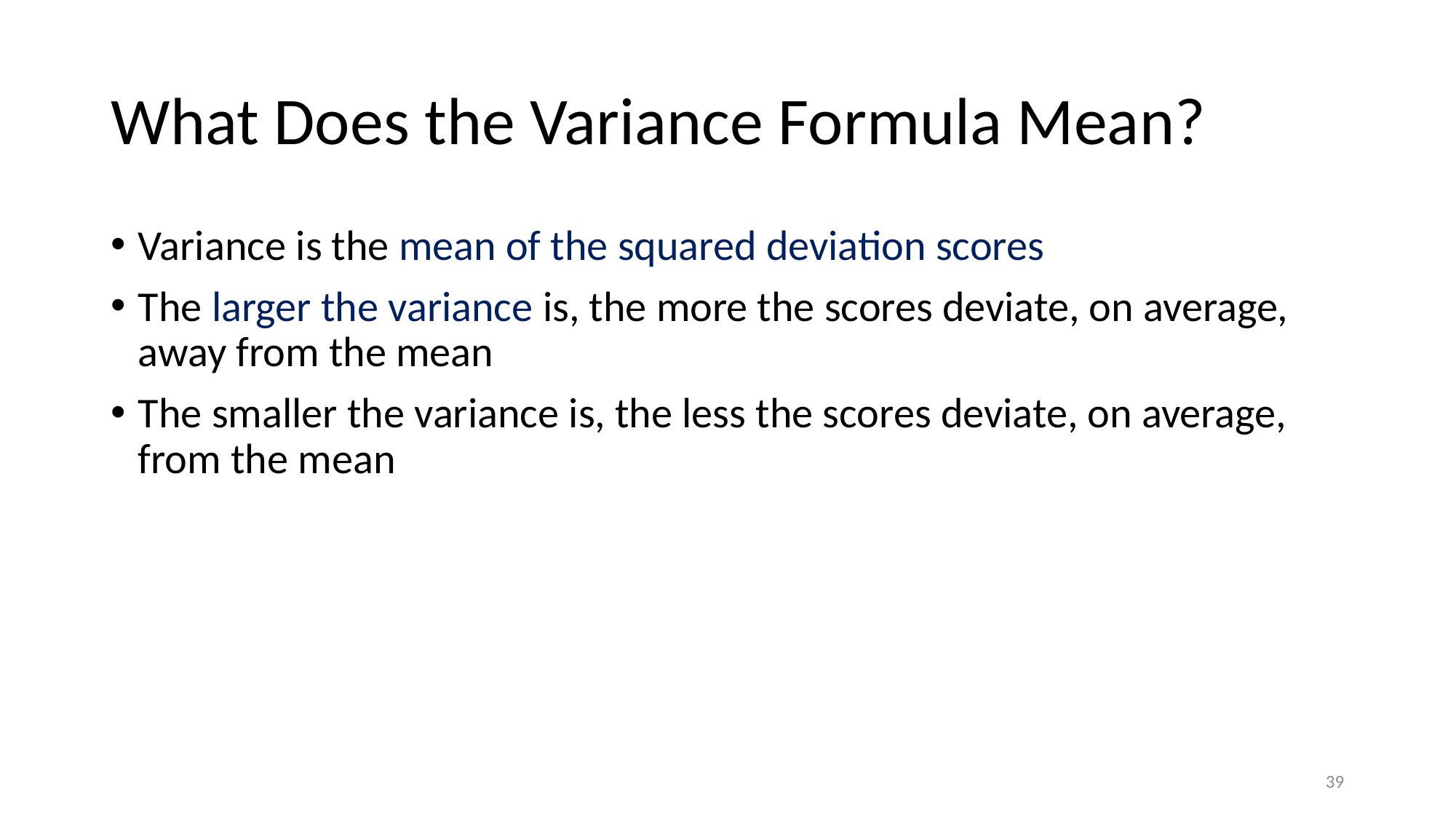

# What Does the Variance Formula Mean?
Variance is the mean of the squared deviation scores
The larger the variance is, the more the scores deviate, on average, away from the mean
The smaller the variance is, the less the scores deviate, on average, from the mean
39